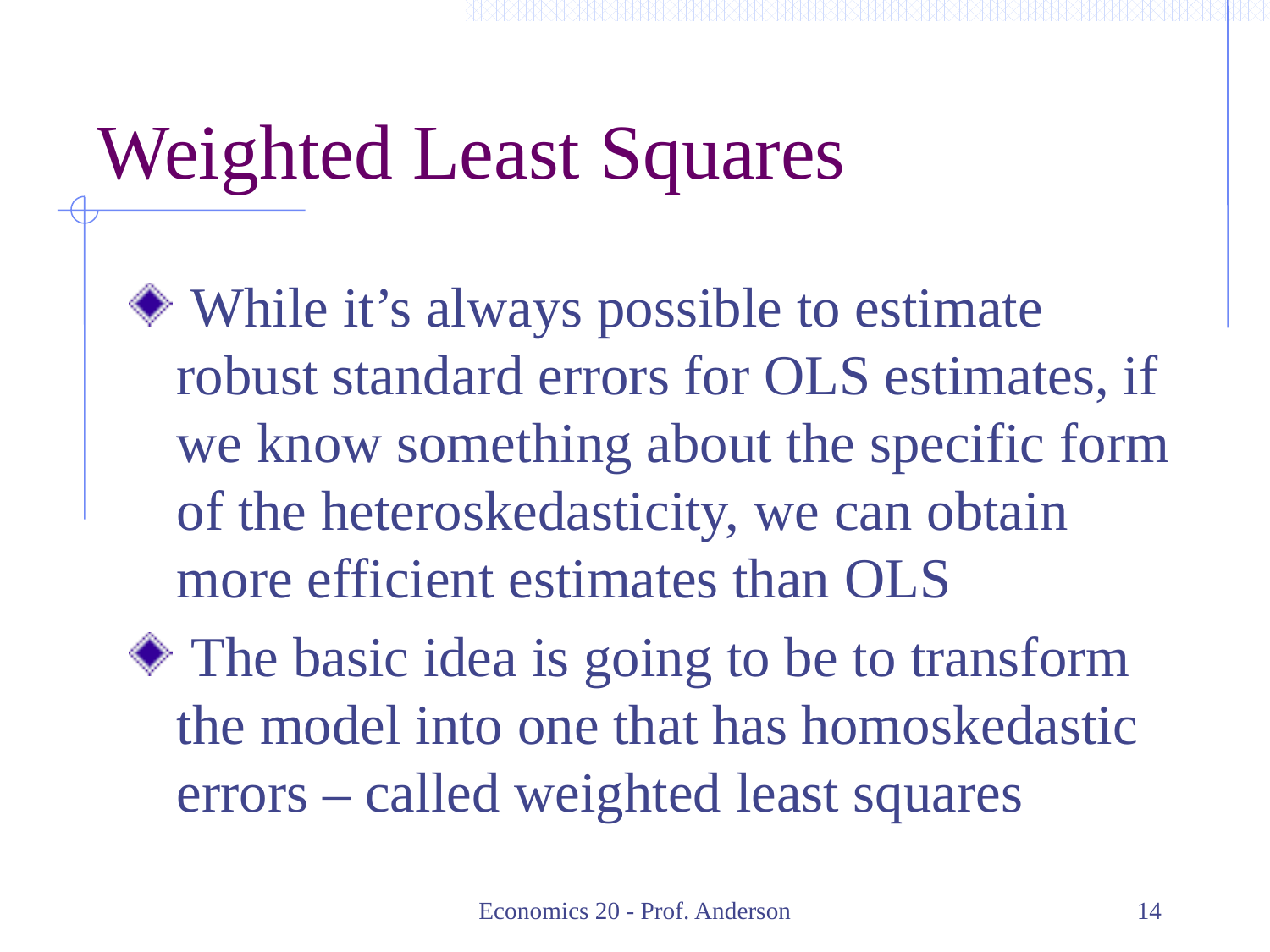

# Weighted Least Squares
 While it’s always possible to estimate robust standard errors for OLS estimates, if we know something about the specific form of the heteroskedasticity, we can obtain more efficient estimates than OLS
 The basic idea is going to be to transform the model into one that has homoskedastic errors – called weighted least squares
Economics 20 - Prof. Anderson
14